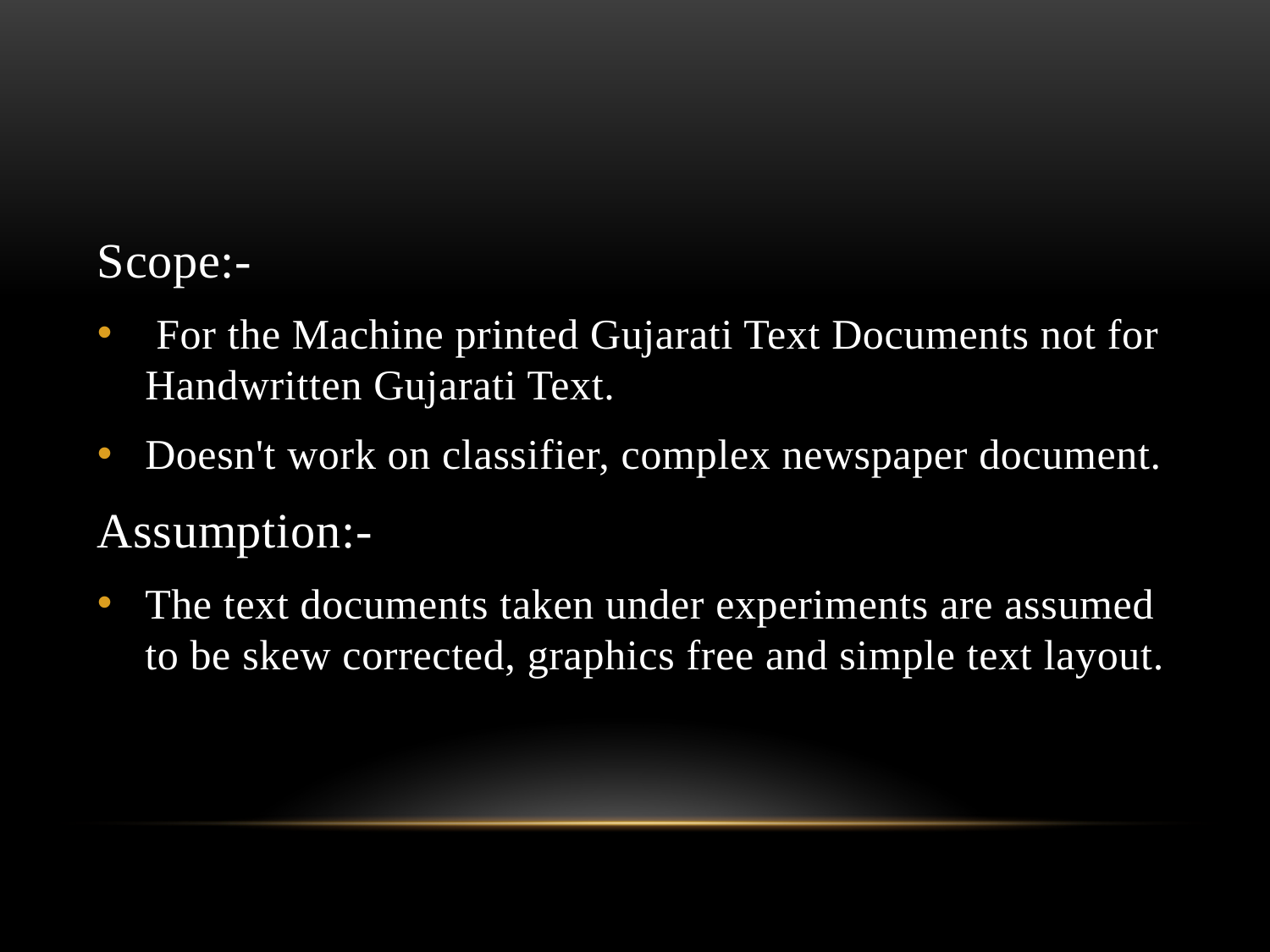

Scope:-
 For the Machine printed Gujarati Text Documents not for Handwritten Gujarati Text.
Doesn't work on classifier, complex newspaper document.
Assumption:-
The text documents taken under experiments are assumed to be skew corrected, graphics free and simple text layout.